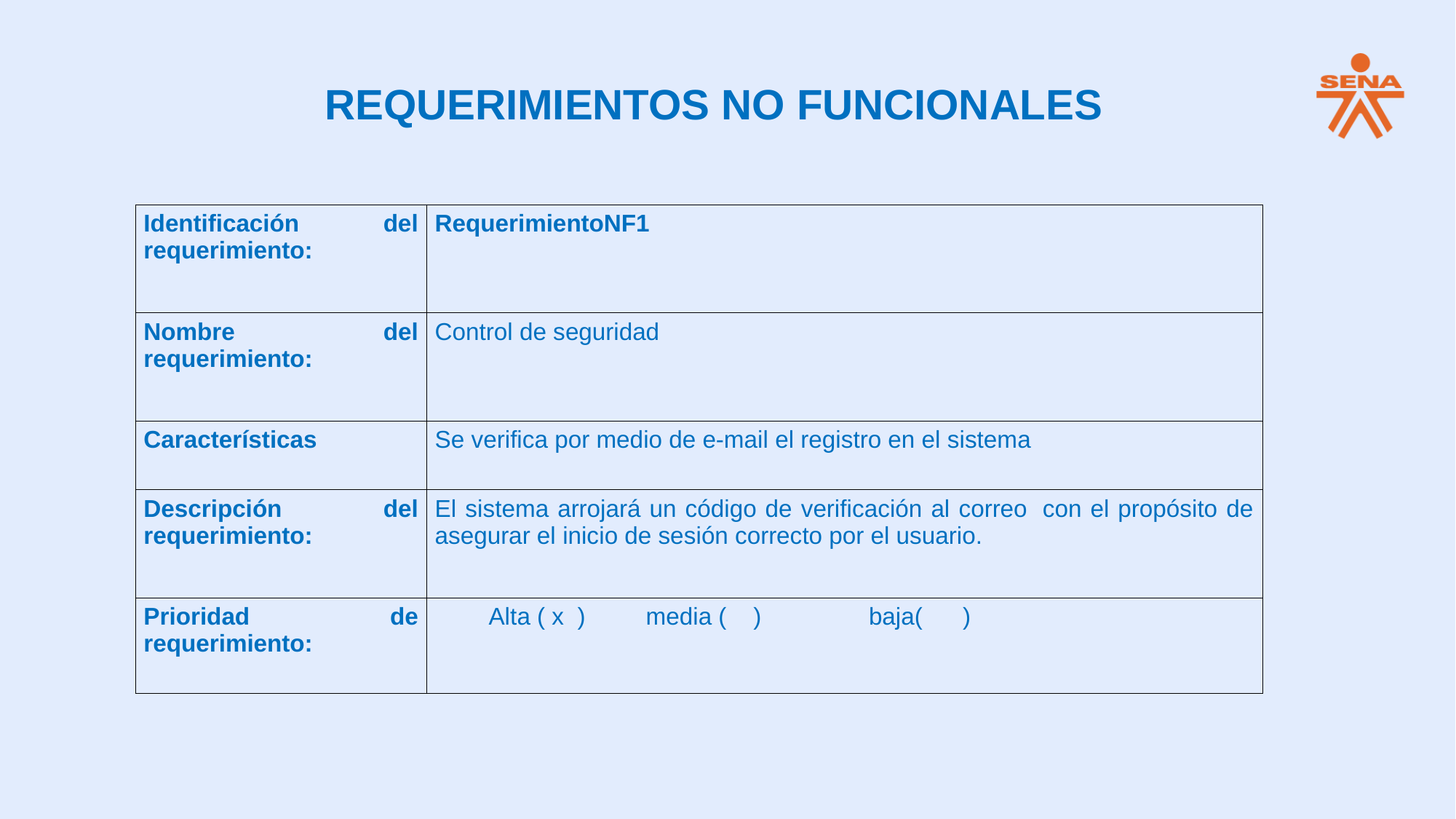

REQUERIMIENTOS NO FUNCIONALES
| Identificación del requerimiento: | RequerimientoNF1 |
| --- | --- |
| Nombre del requerimiento: | Control de seguridad |
| Características | Se verifica por medio de e-mail el registro en el sistema |
| Descripción del requerimiento: | El sistema arrojará un código de verificación al correo  con el propósito de asegurar el inicio de sesión correcto por el usuario. |
| Prioridad de requerimiento: | Alta ( x  )         media (    )                baja(      ) |